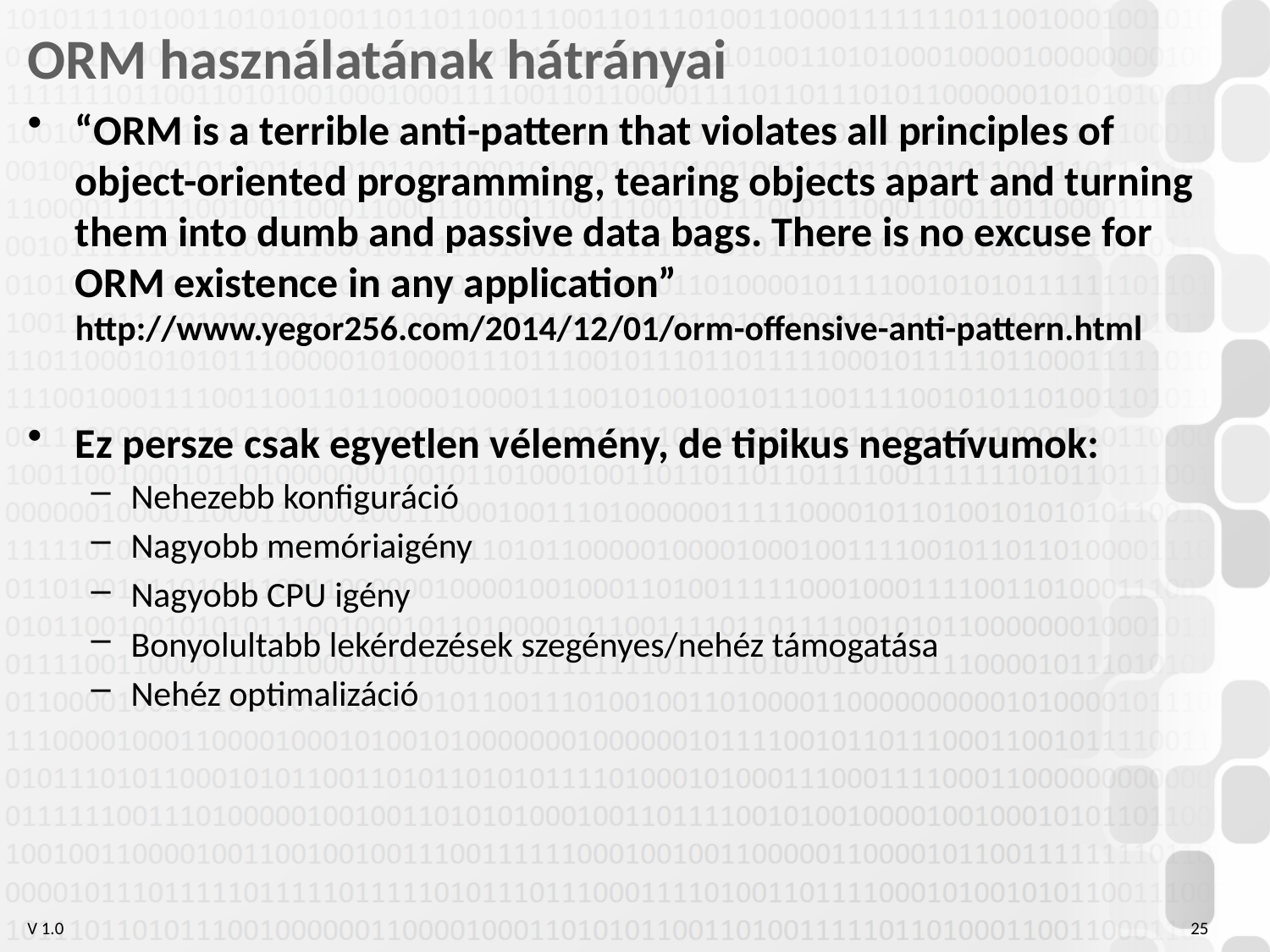

# ORM használatának hátrányai
“ORM is a terrible anti-pattern that violates all principles of object-oriented programming, tearing objects apart and turning them into dumb and passive data bags. There is no excuse for ORM existence in any application”
http://www.yegor256.com/2014/12/01/orm-offensive-anti-pattern.html

Ez persze csak egyetlen vélemény, de tipikus negatívumok:
Nehezebb konfiguráció
Nagyobb memóriaigény
Nagyobb CPU igény
Bonyolultabb lekérdezések szegényes/nehéz támogatása
Nehéz optimalizáció
25